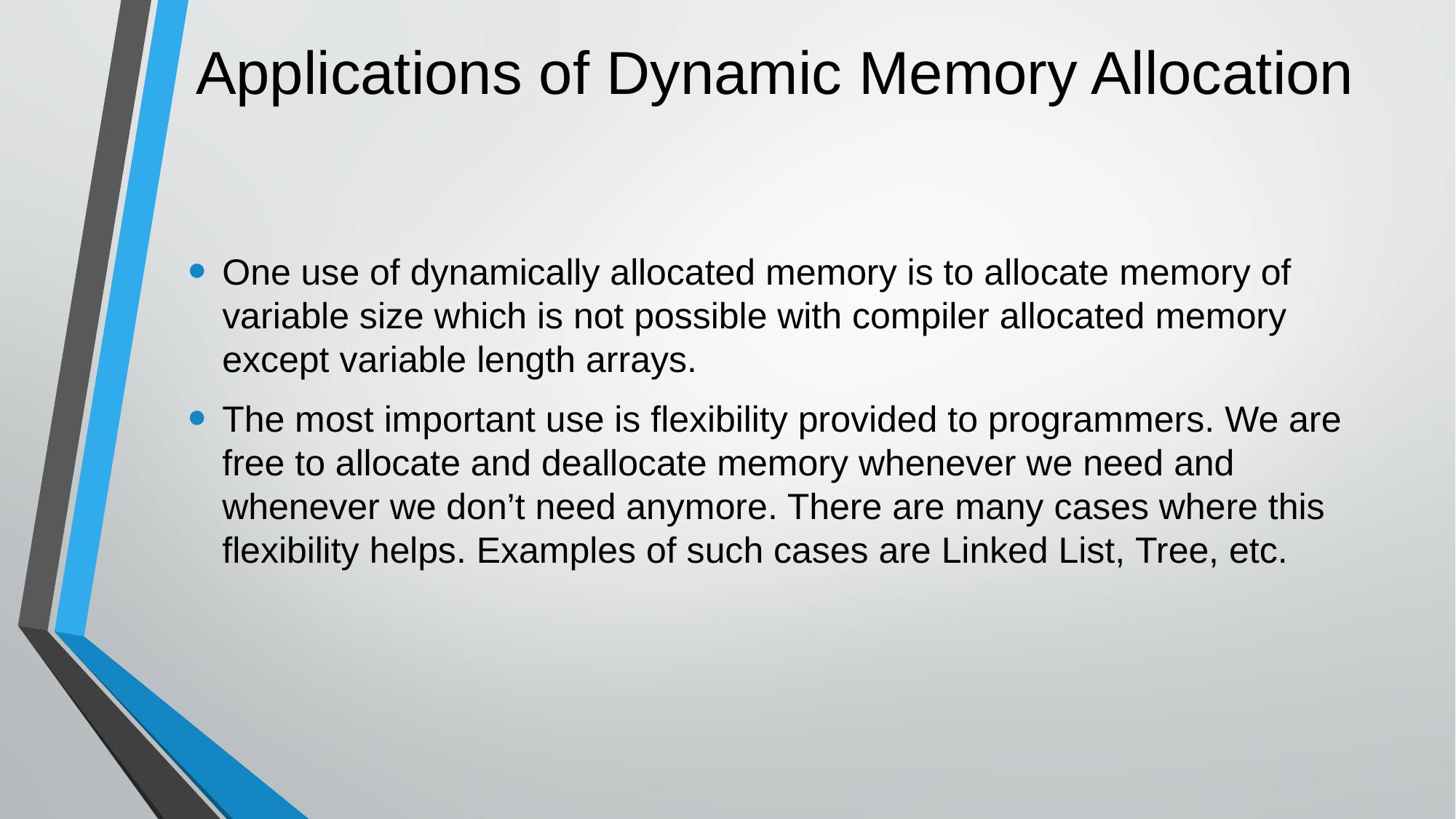

# Applications of Dynamic Memory Allocation
One use of dynamically allocated memory is to allocate memory of variable size which is not possible with compiler allocated memory except variable length arrays.
The most important use is flexibility provided to programmers. We are free to allocate and deallocate memory whenever we need and whenever we don’t need anymore. There are many cases where this flexibility helps. Examples of such cases are Linked List, Tree, etc.